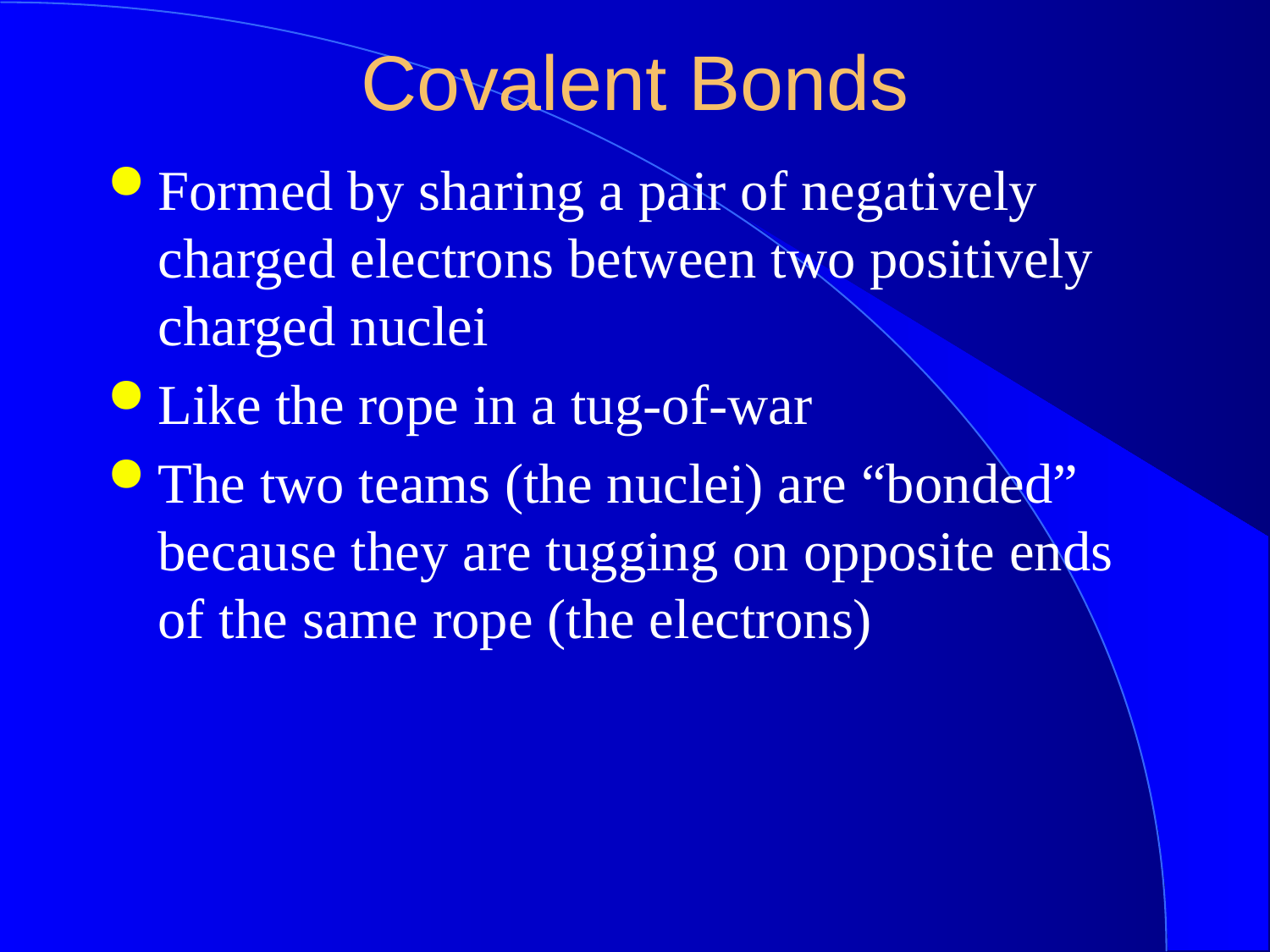

Covalent Bonds
Formed by sharing a pair of negatively charged electrons between two positively charged nuclei
Like the rope in a tug-of-war
The two teams (the nuclei) are “bonded” because they are tugging on opposite ends of the same rope (the electrons)